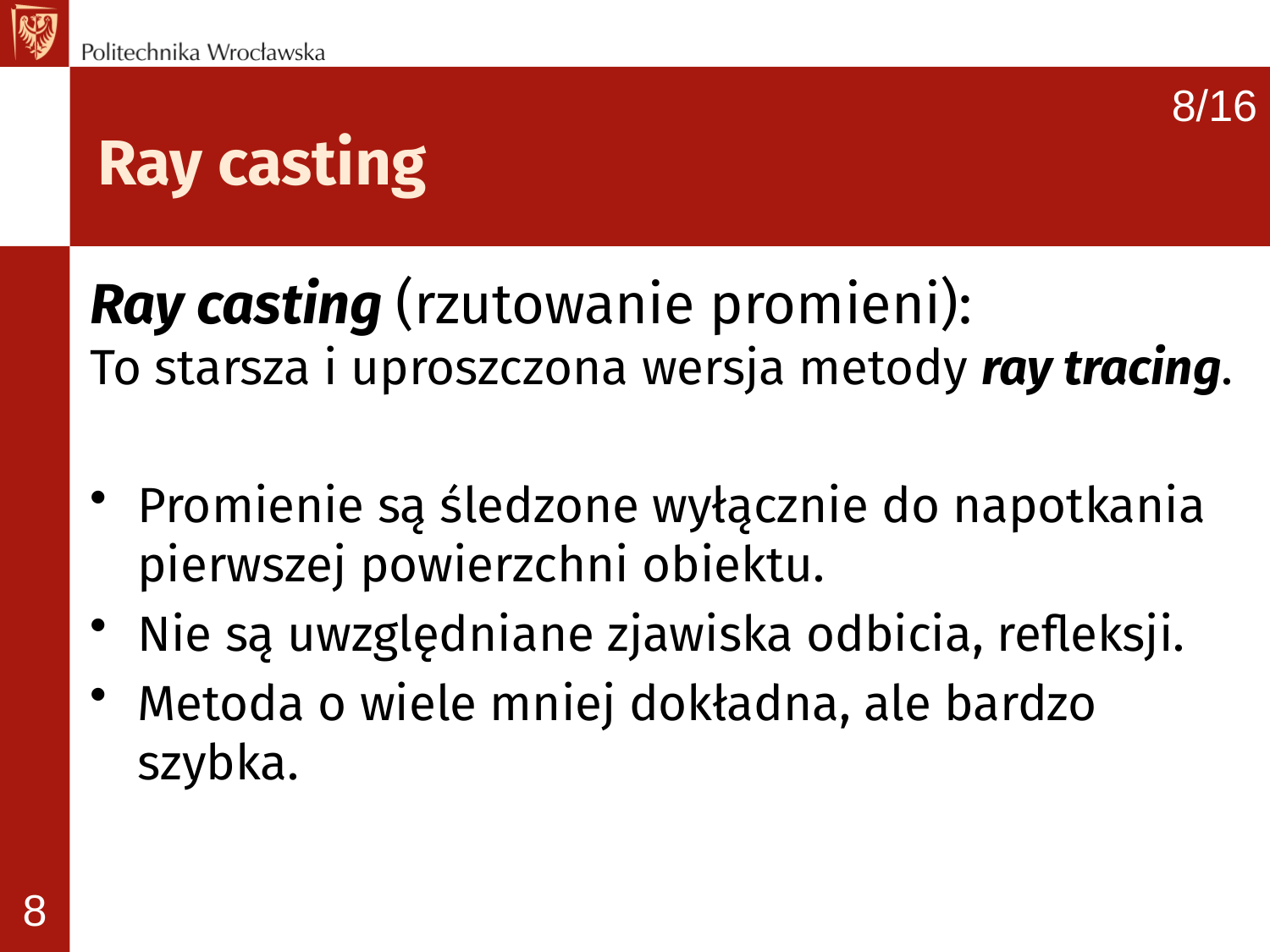

8/16

# Ray casting
Ray casting (rzutowanie promieni):
To starsza i uproszczona wersja metody ray tracing.

Promienie są śledzone wyłącznie do napotkania pierwszej powierzchni obiektu.
Nie są uwzględniane zjawiska odbicia, refleksji.
Metoda o wiele mniej dokładna, ale bardzo szybka.
8